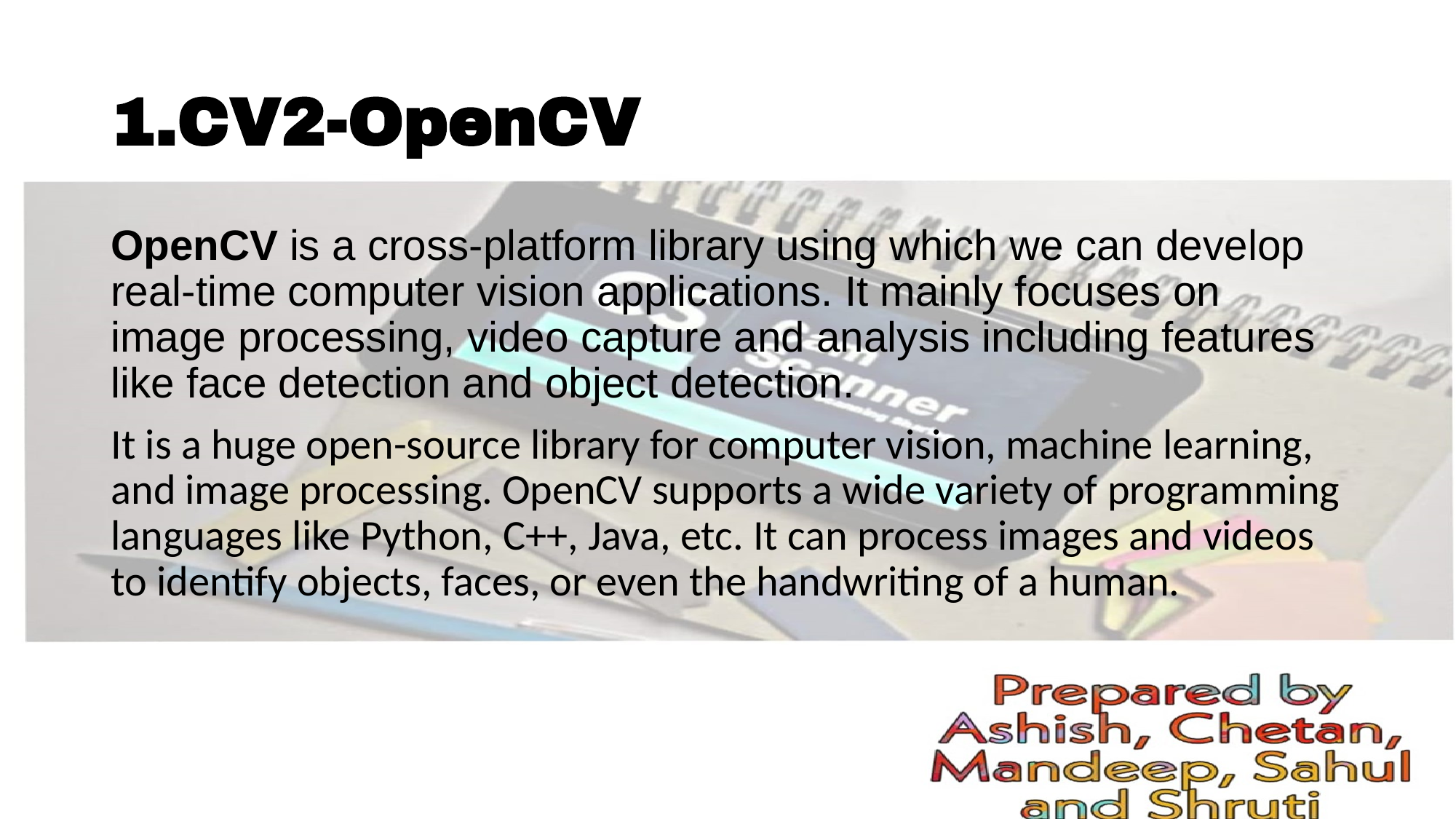

# 1.CV2-OpenCV
OpenCV is a cross-platform library using which we can develop real-time computer vision applications. It mainly focuses on image processing, video capture and analysis including features like face detection and object detection.
It is a huge open-source library for computer vision, machine learning, and image processing. OpenCV supports a wide variety of programming languages like Python, C++, Java, etc. It can process images and videos to identify objects, faces, or even the handwriting of a human.